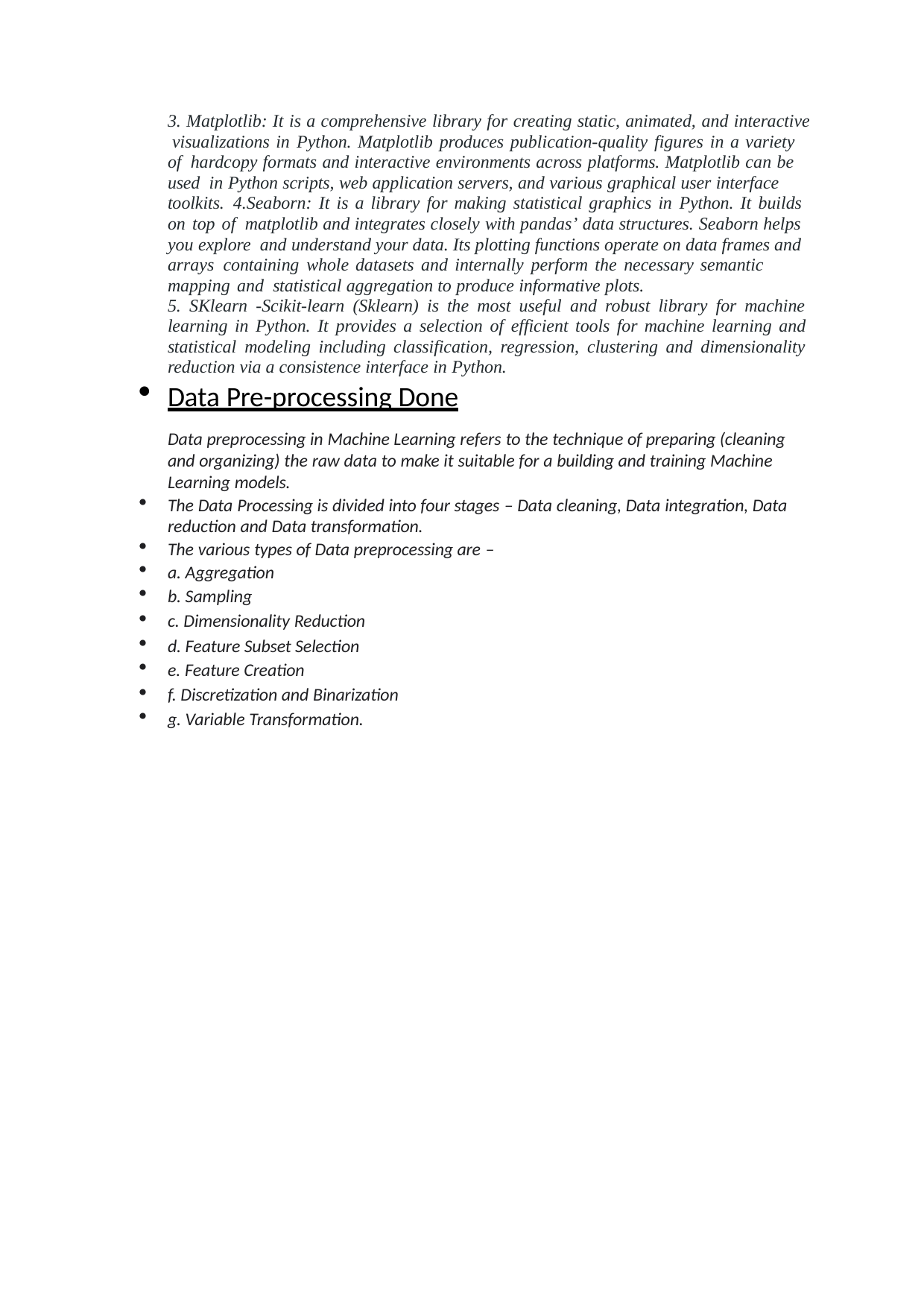

3. Matplotlib: It is a comprehensive library for creating static, animated, and interactive  visualizations in Python. Matplotlib produces publication-quality figures in a variety of  hardcopy formats and interactive environments across platforms. Matplotlib can be used  in Python scripts, web application servers, and various graphical user interface toolkits.  4.Seaborn: It is a library for making statistical graphics in Python. It builds on top of  matplotlib and integrates closely with pandas’ data structures. Seaborn helps you explore  and understand your data. Its plotting functions operate on data frames and arrays  containing whole datasets and internally perform the necessary semantic mapping and  statistical aggregation to produce informative plots.
5. SKlearn -Scikit-learn (Sklearn) is the most useful and robust library for machine  learning in Python. It provides a selection of efficient tools for machine learning and  statistical modeling including classification, regression, clustering and dimensionality  reduction via a consistence interface in Python.
Data Pre-processing Done
Data preprocessing in Machine Learning refers to the technique of preparing (cleaning  and organizing) the raw data to make it suitable for a building and training Machine  Learning models.
The Data Processing is divided into four stages – Data cleaning, Data integration, Data  reduction and Data transformation.
The various types of Data preprocessing are –
a. Aggregation
b. Sampling
c. Dimensionality Reduction
d. Feature Subset Selection
e. Feature Creation
f. Discretization and Binarization
g. Variable Transformation.